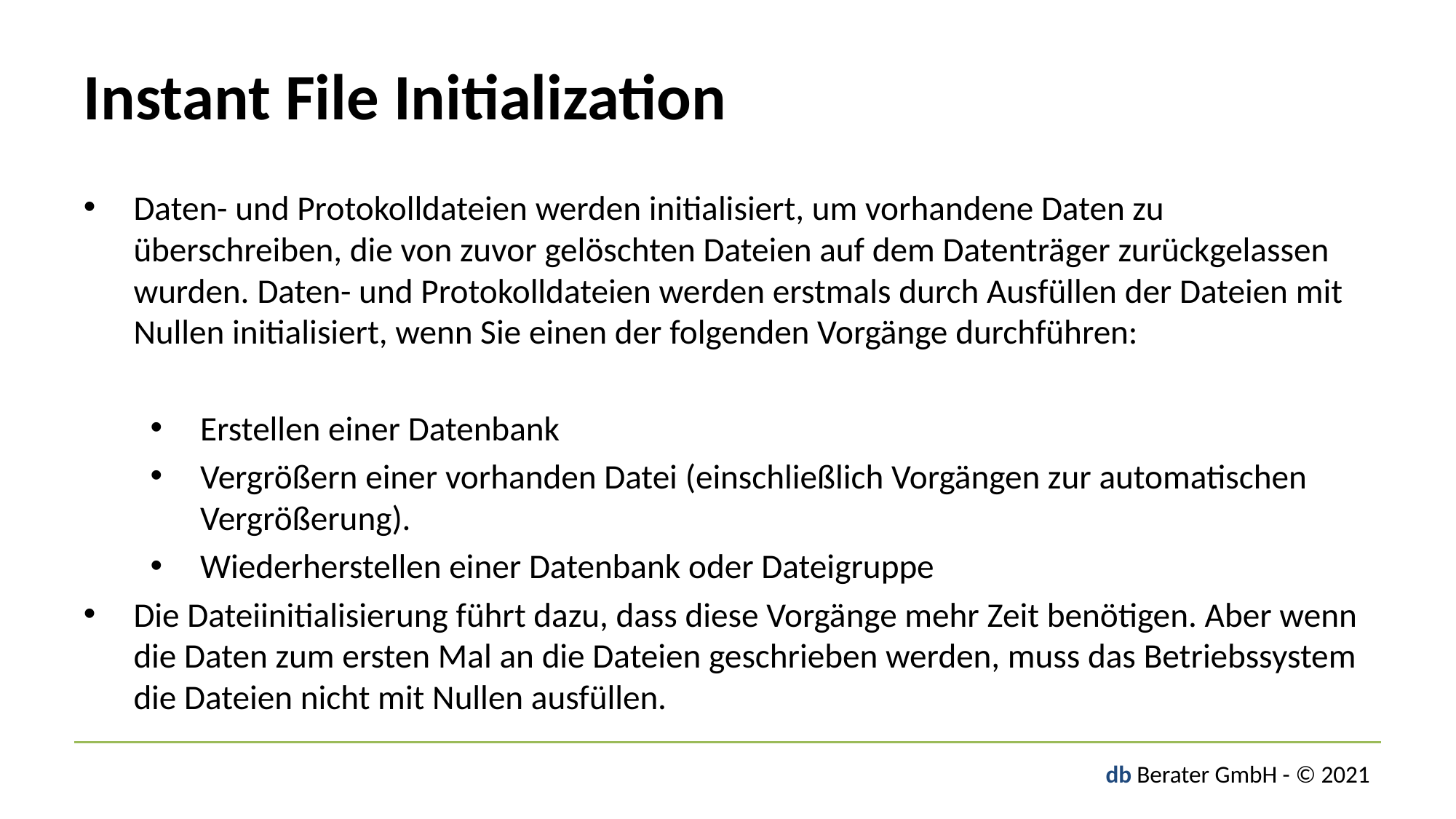

# Instant File Initialization
Daten- und Protokolldateien werden initialisiert, um vorhandene Daten zu überschreiben, die von zuvor gelöschten Dateien auf dem Datenträger zurückgelassen wurden. Daten- und Protokolldateien werden erstmals durch Ausfüllen der Dateien mit Nullen initialisiert, wenn Sie einen der folgenden Vorgänge durchführen:

Erstellen einer Datenbank
Vergrößern einer vorhanden Datei (einschließlich Vorgängen zur automatischen Vergrößerung).
Wiederherstellen einer Datenbank oder Dateigruppe
Die Dateiinitialisierung führt dazu, dass diese Vorgänge mehr Zeit benötigen. Aber wenn die Daten zum ersten Mal an die Dateien geschrieben werden, muss das Betriebssystem die Dateien nicht mit Nullen ausfüllen.